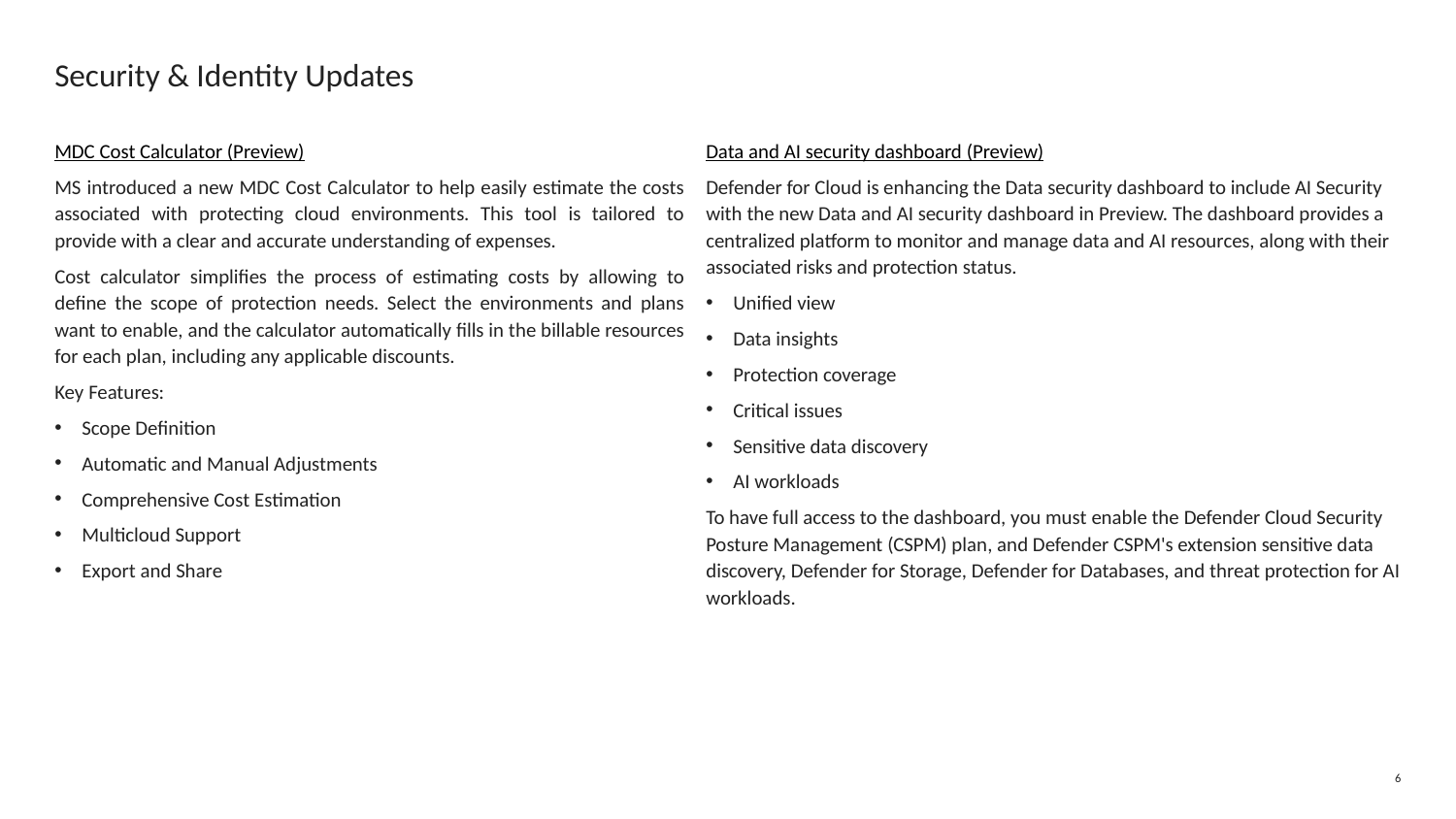

# Security & Identity Updates
MDC Cost Calculator (Preview)
MS introduced a new MDC Cost Calculator to help easily estimate the costs associated with protecting cloud environments. This tool is tailored to provide with a clear and accurate understanding of expenses.
Cost calculator simplifies the process of estimating costs by allowing to define the scope of protection needs. Select the environments and plans want to enable, and the calculator automatically fills in the billable resources for each plan, including any applicable discounts.
Key Features:
Scope Definition
Automatic and Manual Adjustments
Comprehensive Cost Estimation
Multicloud Support
Export and Share
Data and AI security dashboard (Preview)
Defender for Cloud is enhancing the Data security dashboard to include AI Security with the new Data and AI security dashboard in Preview. The dashboard provides a centralized platform to monitor and manage data and AI resources, along with their associated risks and protection status.
Unified view
Data insights
Protection coverage
Critical issues
Sensitive data discovery
AI workloads
To have full access to the dashboard, you must enable the Defender Cloud Security Posture Management (CSPM) plan, and Defender CSPM's extension sensitive data discovery, Defender for Storage, Defender for Databases, and threat protection for AI workloads.